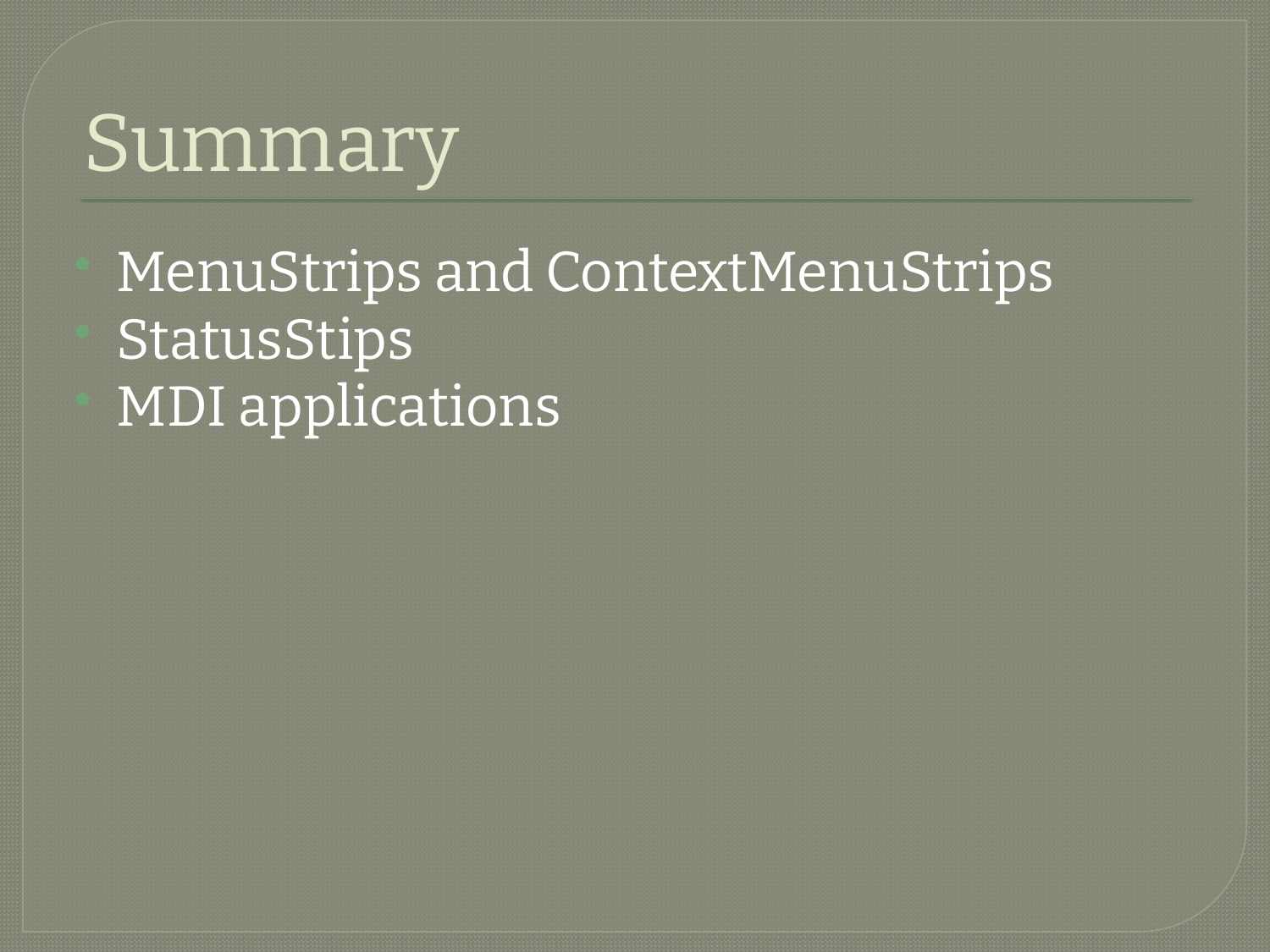

# Summary
MenuStrips and ContextMenuStrips
StatusStips
MDI applications